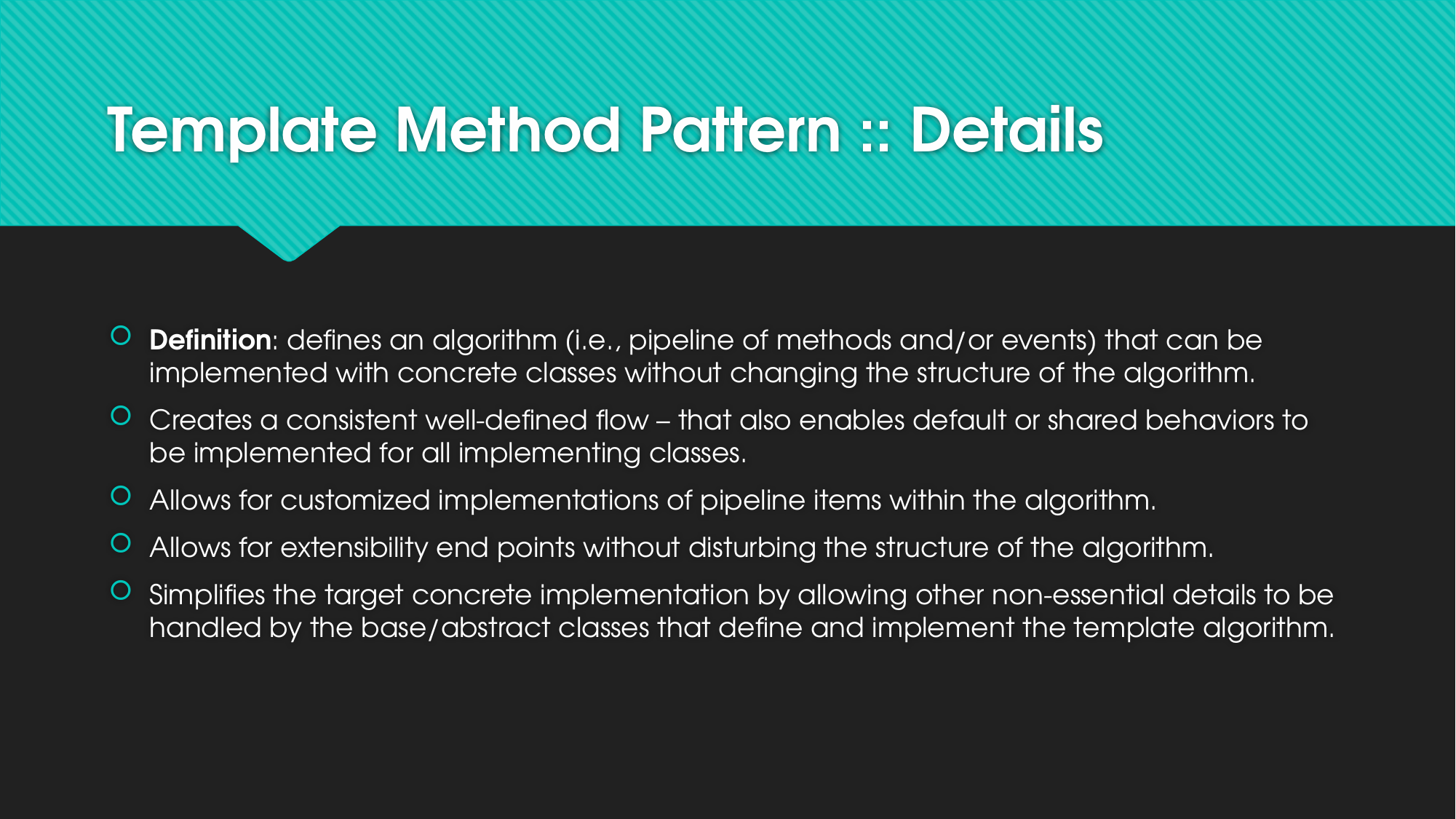

# Template Method Pattern :: Details
Definition: defines an algorithm (i.e., pipeline of methods and/or events) that can be implemented with concrete classes without changing the structure of the algorithm.
Creates a consistent well-defined flow – that also enables default or shared behaviors to be implemented for all implementing classes.
Allows for customized implementations of pipeline items within the algorithm.
Allows for extensibility end points without disturbing the structure of the algorithm.
Simplifies the target concrete implementation by allowing other non-essential details to be handled by the base/abstract classes that define and implement the template algorithm.